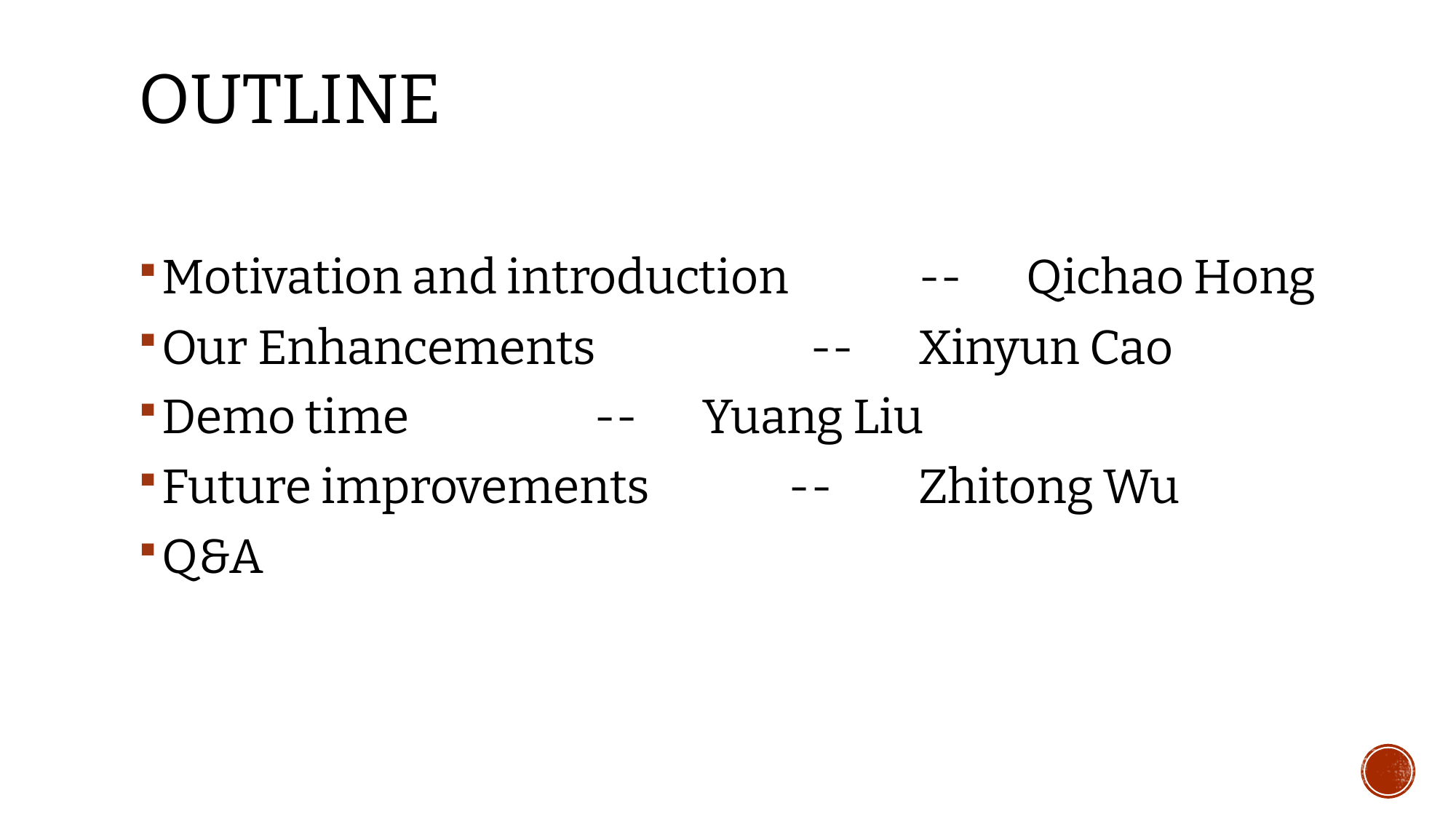

# Outline
Motivation and introduction	  		--	Qichao Hong
Our Enhancements			   		--	Xinyun Cao
Demo time			   			--	Yuang Liu
Future improvements			         --	Zhitong Wu
Q&A